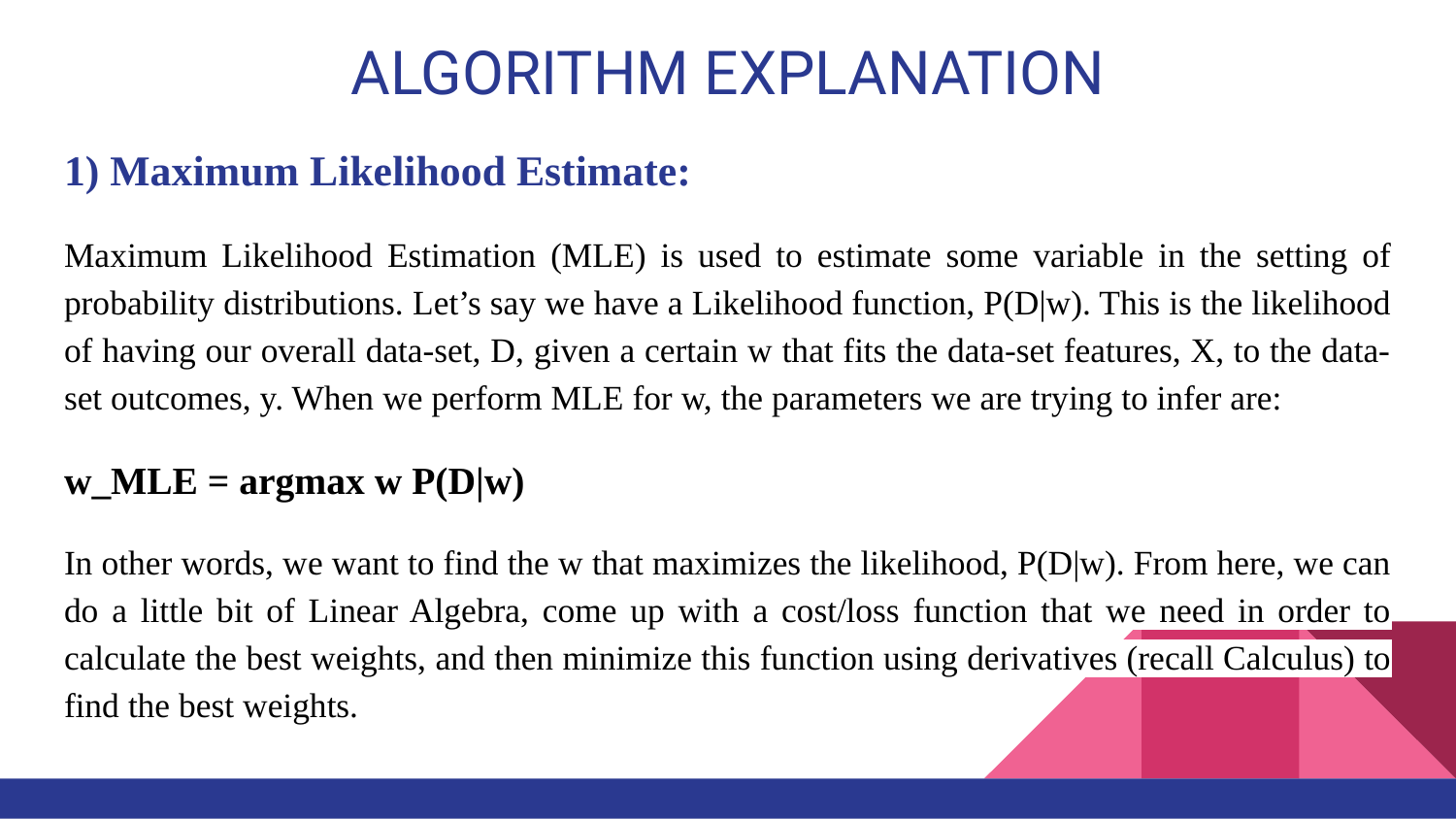

# ALGORITHM EXPLANATION
1) Maximum Likelihood Estimate:
Maximum Likelihood Estimation (MLE) is used to estimate some variable in the setting of probability distributions. Let’s say we have a Likelihood function, P(D|w). This is the likelihood of having our overall data-set, D, given a certain w that fits the data-set features, X, to the data-set outcomes, y. When we perform MLE for w, the parameters we are trying to infer are:
w_MLE = argmax w P(D|w)
In other words, we want to find the w that maximizes the likelihood, P(D|w). From here, we can do a little bit of Linear Algebra, come up with a cost/loss function that we need in order to calculate the best weights, and then minimize this function using derivatives (recall Calculus) to find the best weights.